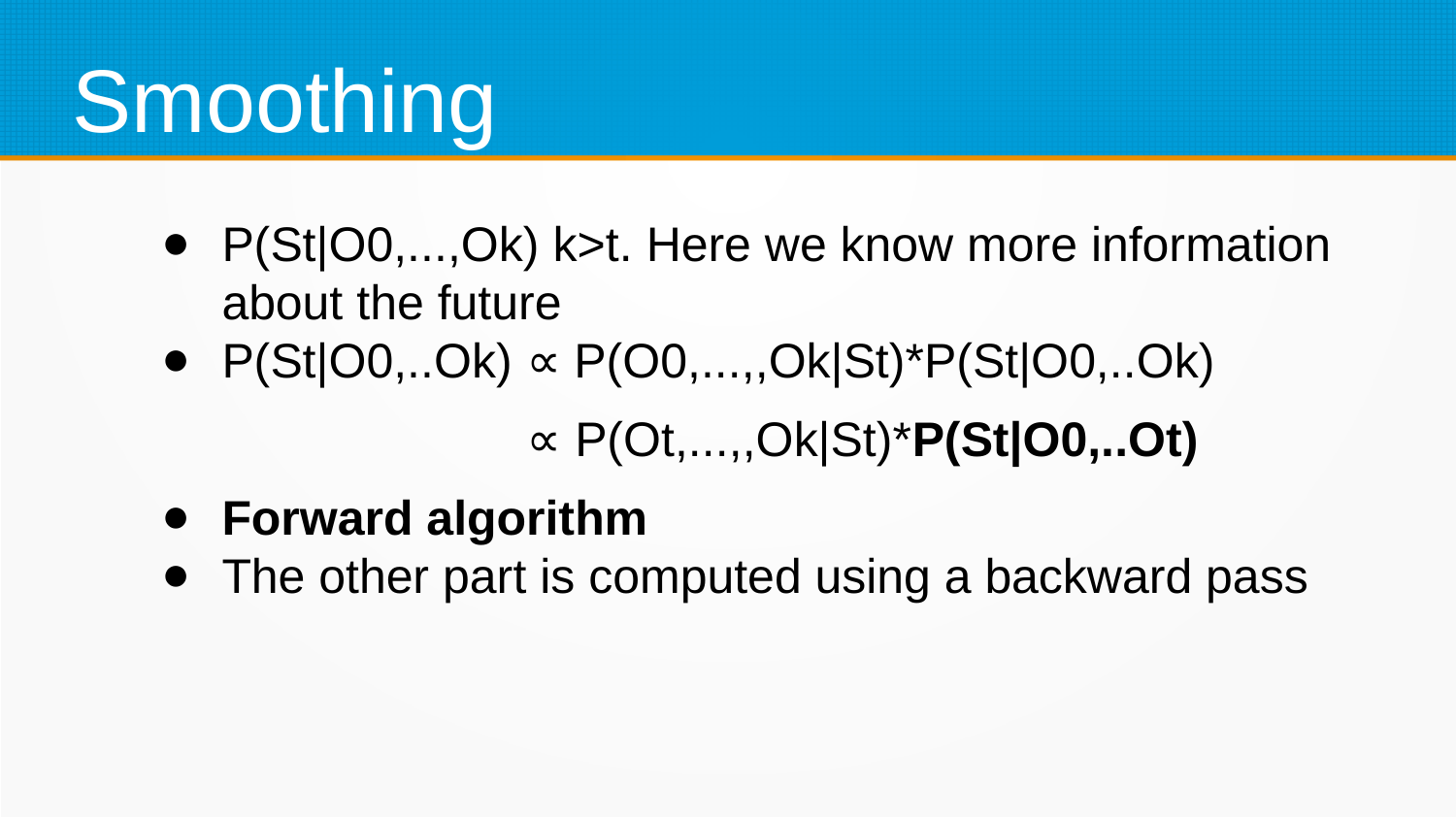

Smoothing
P(St|O0,...,Ok) k>t. Here we know more information about the future
P(St|O0,..Ok) ∝ P(O0,...,,Ok|St)*P(St|O0,..Ok)
 ∝ P(Ot,...,,Ok|St)*P(St|O0,..Ot)
Forward algorithm
The other part is computed using a backward pass